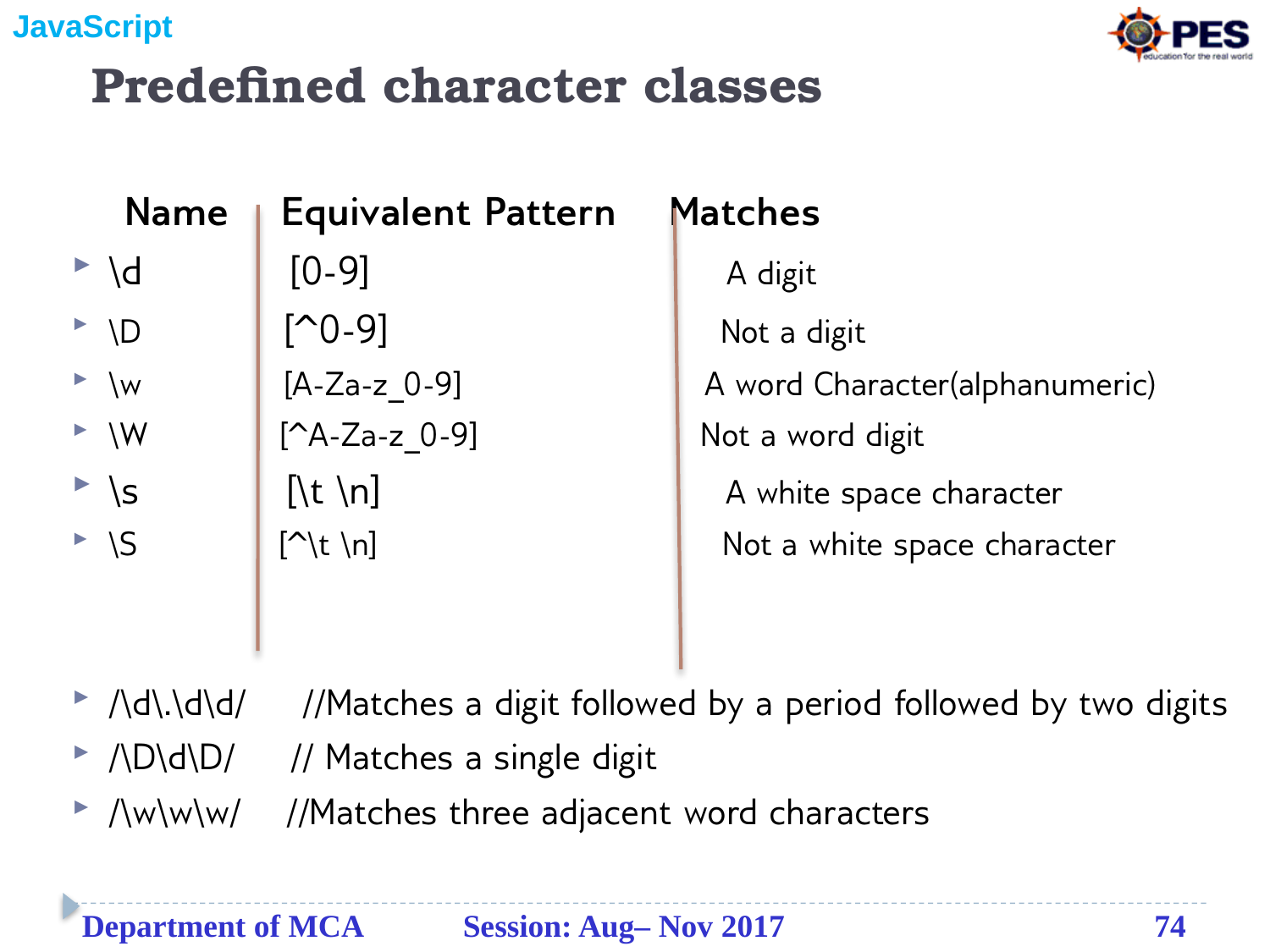

# Predefined character classes
    Name    Equivalent Pattern    Matches
\d            [0-9]                             A digit
\D              [^0-9]                           Not a digit
\w              [A-Za-z_0-9]                        A word Character(alphanumeric)
\W             [^A-Za-z_0-9]                      Not a word digit
\s            [\t \n]                            A white space character
\S              [^\t \n]                                  Not a white space character

/\d\.\d\d/     //Matches a digit followed by a period followed by two digits
/\D\d\D/     // Matches a single digit
/\w\w\w/    //Matches three adjacent word characters